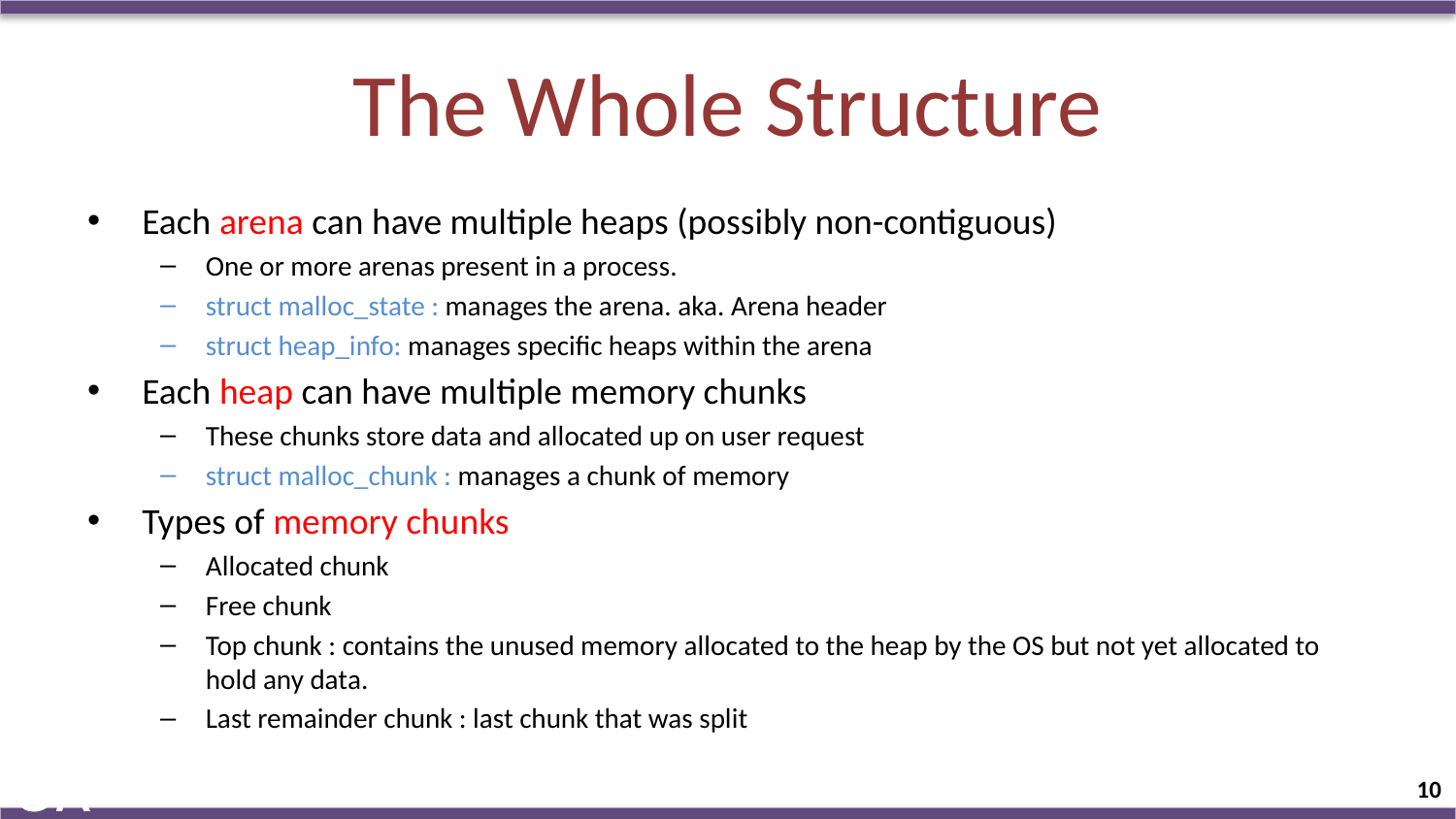

# The Whole Structure
Each arena can have multiple heaps (possibly non-contiguous)
One or more arenas present in a process.
struct malloc_state : manages the arena. aka. Arena header
struct heap_info: manages specific heaps within the arena
Each heap can have multiple memory chunks
These chunks store data and allocated up on user request
struct malloc_chunk : manages a chunk of memory
Types of memory chunks
Allocated chunk
Free chunk
Top chunk : contains the unused memory allocated to the heap by the OS but not yet allocated to hold any data.
Last remainder chunk : last chunk that was split

10